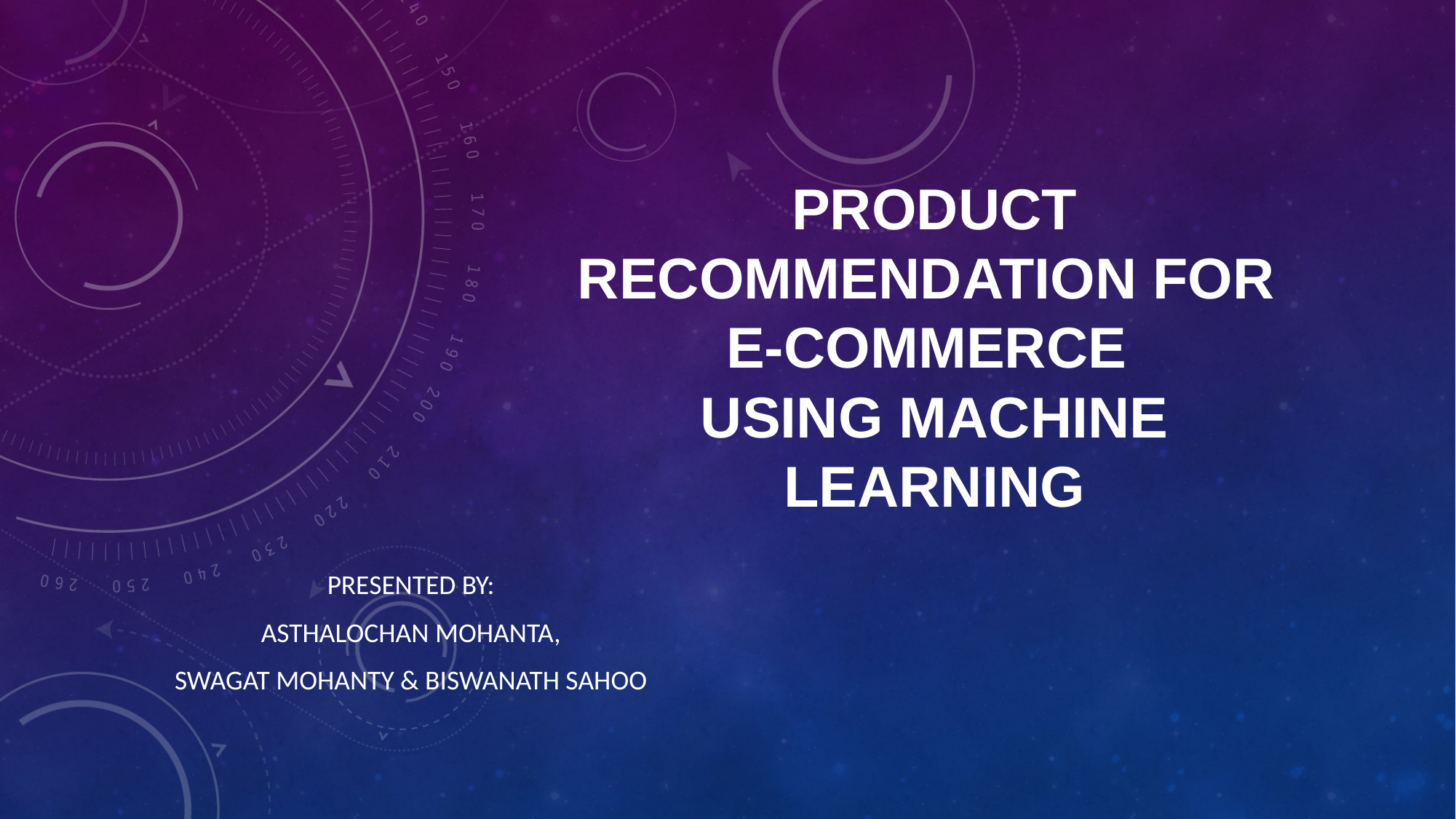

# PRODUCT RECOMMENDATION FOR E-COMMERCE
USING MACHINE LEARNING
PRESENTED BY:
ASTHALOCHAN MOHANTA,
SWAGAT MOHANTY & BISWANATH SAHOO